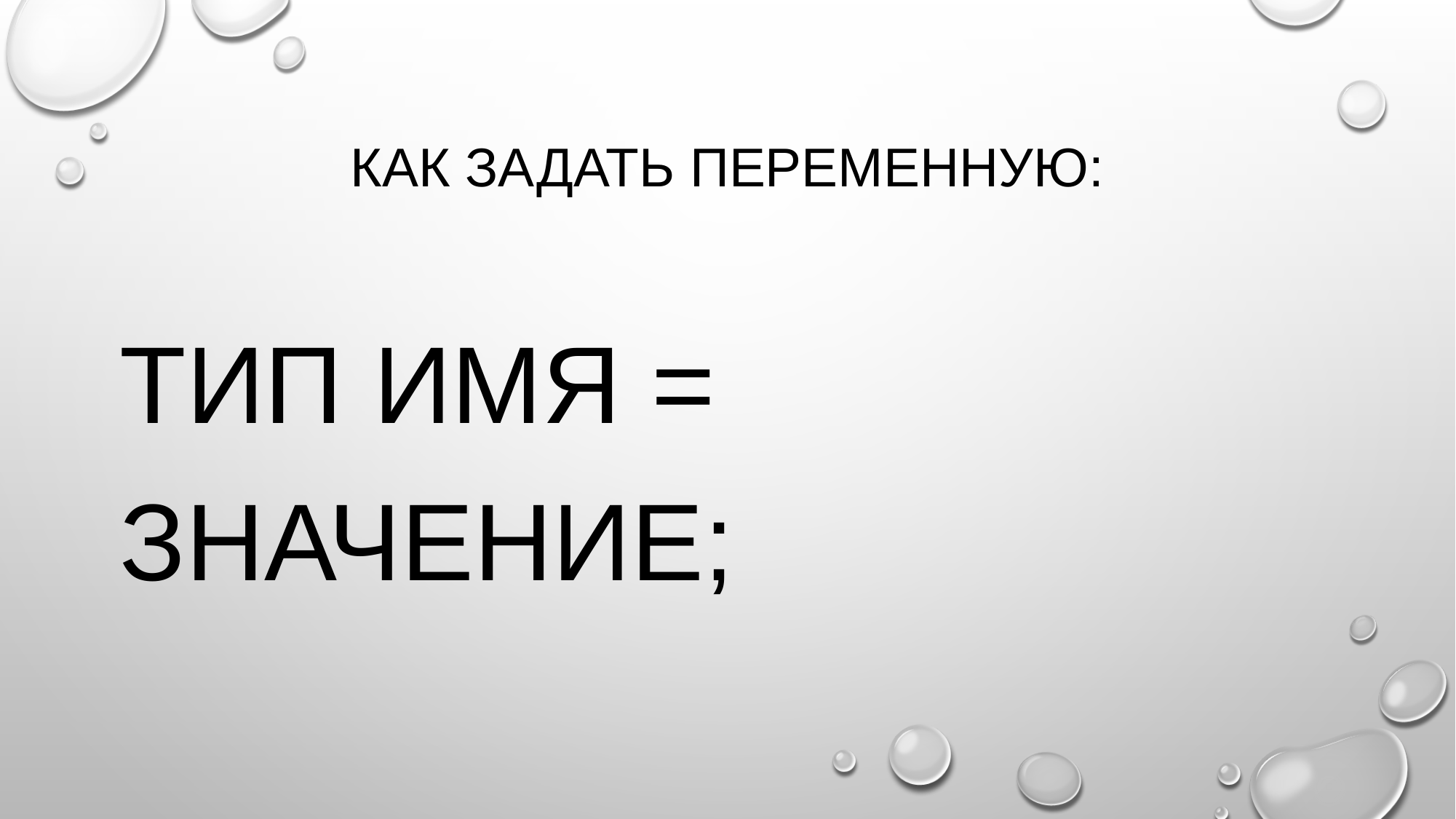

# КАК ЗАДАТЬ ПЕРЕМЕННУЮ:
ТИП ИМЯ = ЗНАЧЕНИЕ;